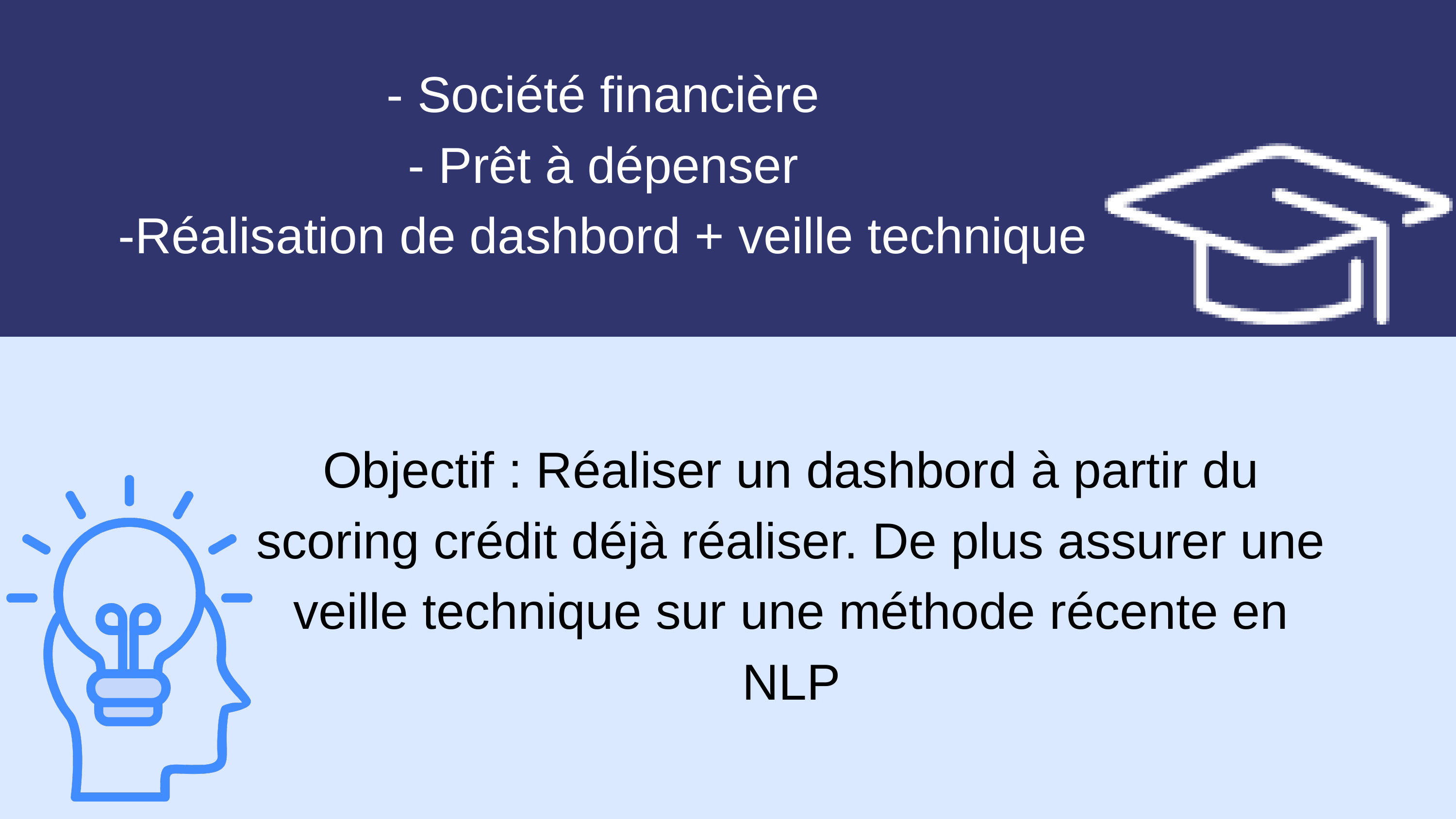

- Société financière
- Prêt à dépenser
-Réalisation de dashbord + veille technique

Objectif : Réaliser un dashbord à partir du scoring crédit déjà réaliser. De plus assurer une veille technique sur une méthode récente en NLP